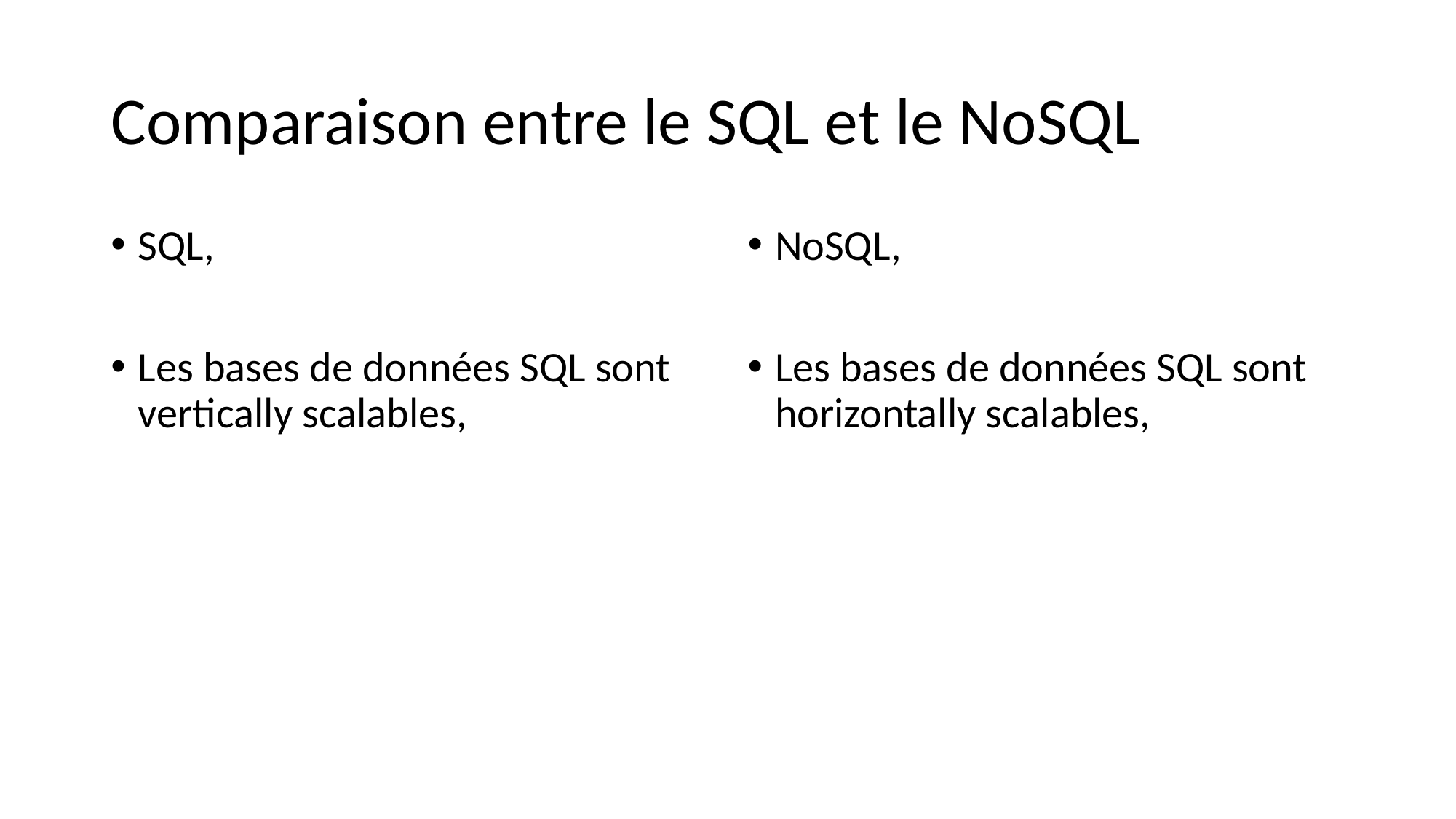

# Comparaison entre le SQL et le NoSQL
SQL,

Les bases de données SQL sont vertically scalables,
NoSQL,

Les bases de données SQL sont horizontally scalables,